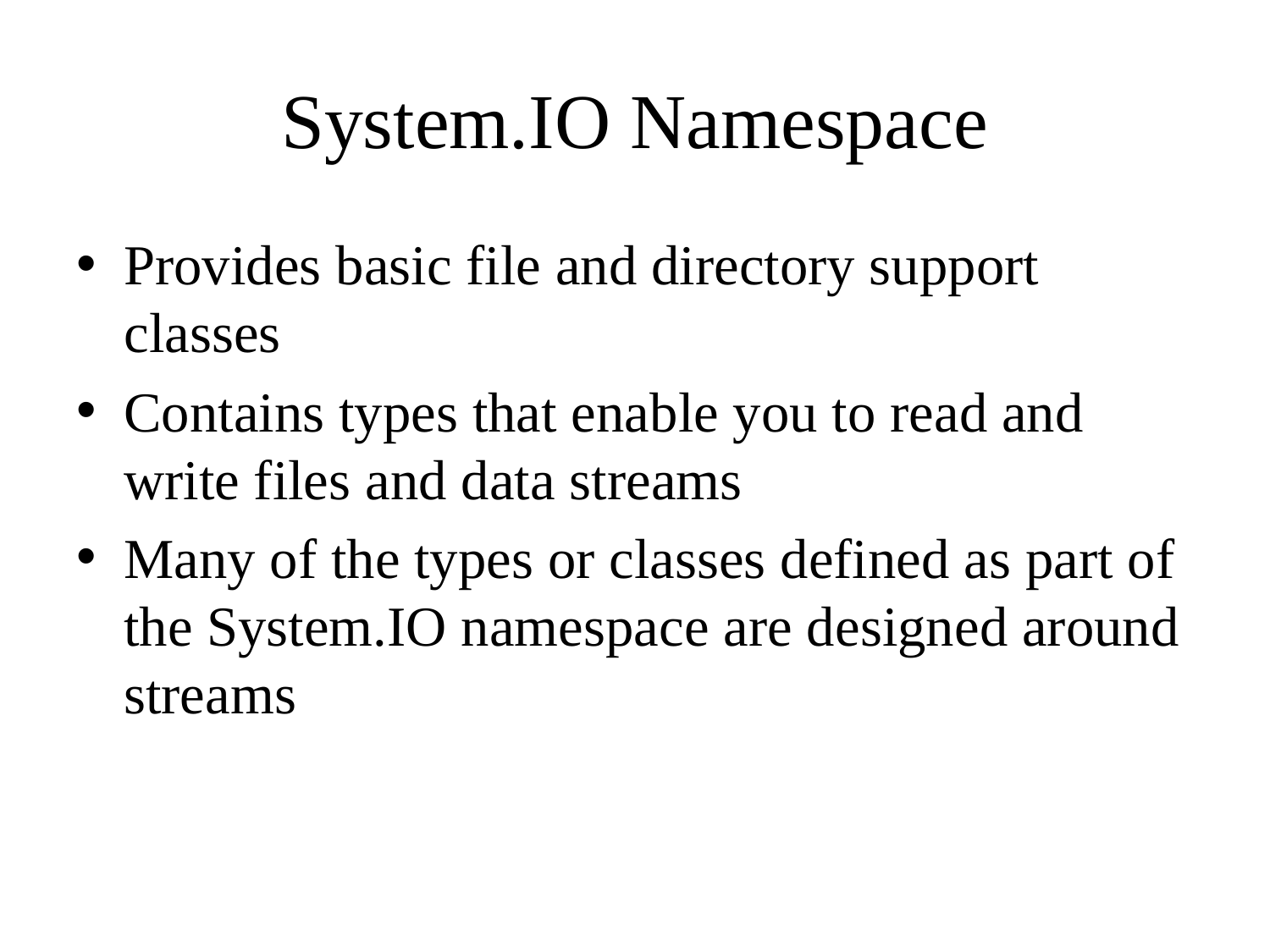

# System.IO Namespace
Provides basic file and directory support classes
Contains types that enable you to read and write files and data streams
Many of the types or classes defined as part of the System.IO namespace are designed around streams